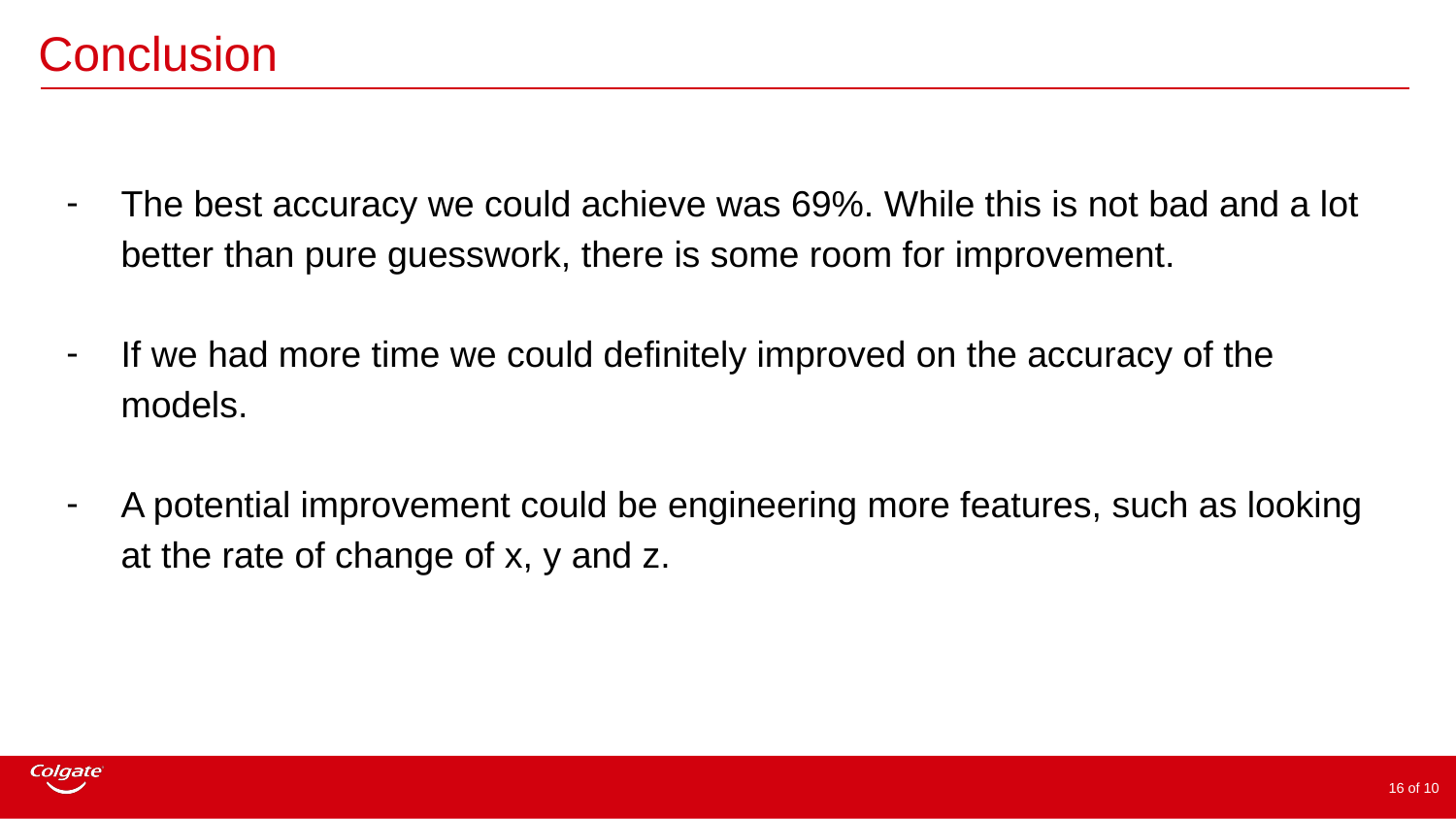

# Conclusion

The best accuracy we could achieve was 69%. While this is not bad and a lot better than pure guesswork, there is some room for improvement.

If we had more time we could definitely improved on the accuracy of the models.

A potential improvement could be engineering more features, such as looking at the rate of change of x, y and z.